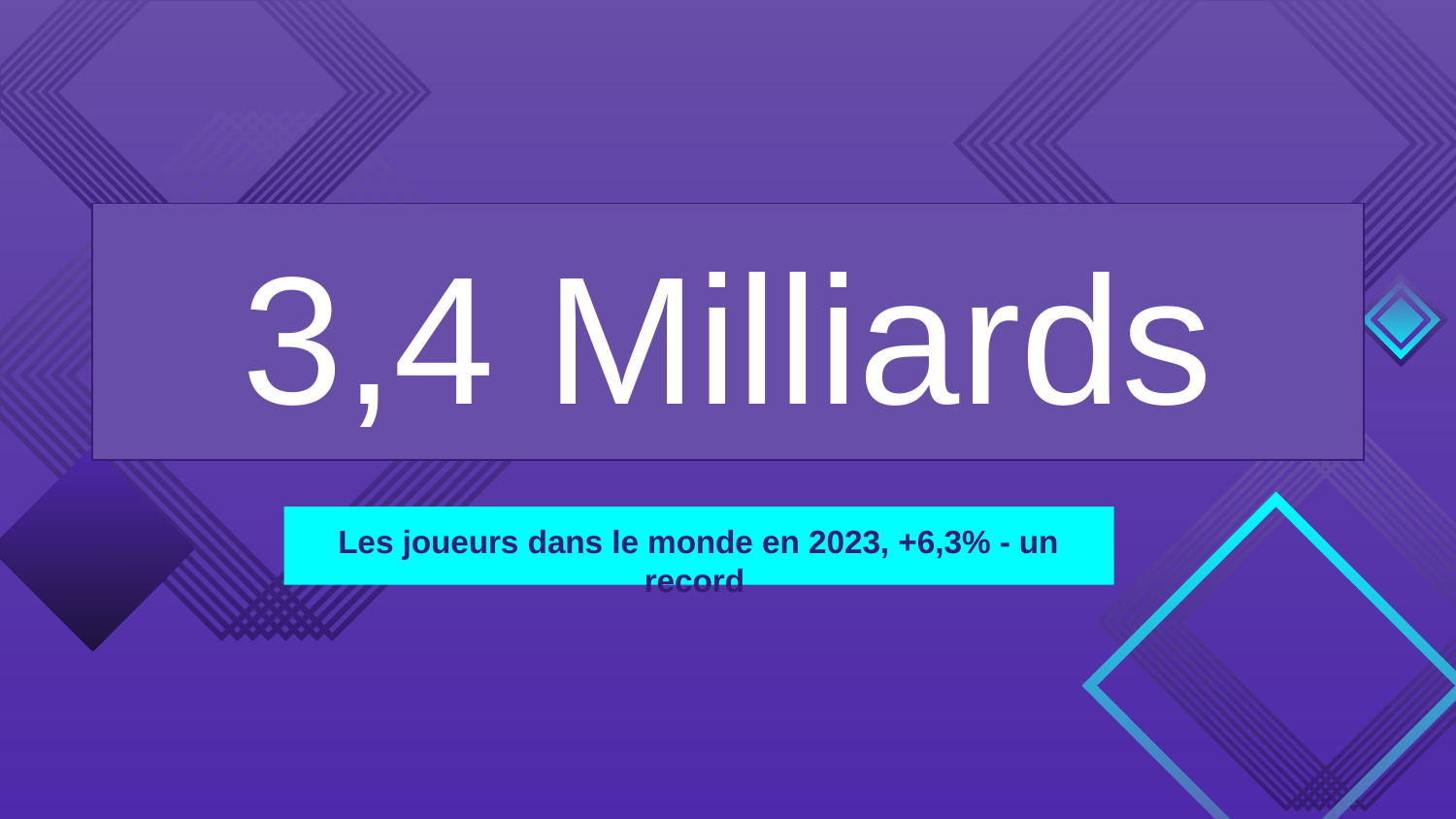

# 3,4 Milliards
Les joueurs dans le monde en 2023, +6,3% - un record